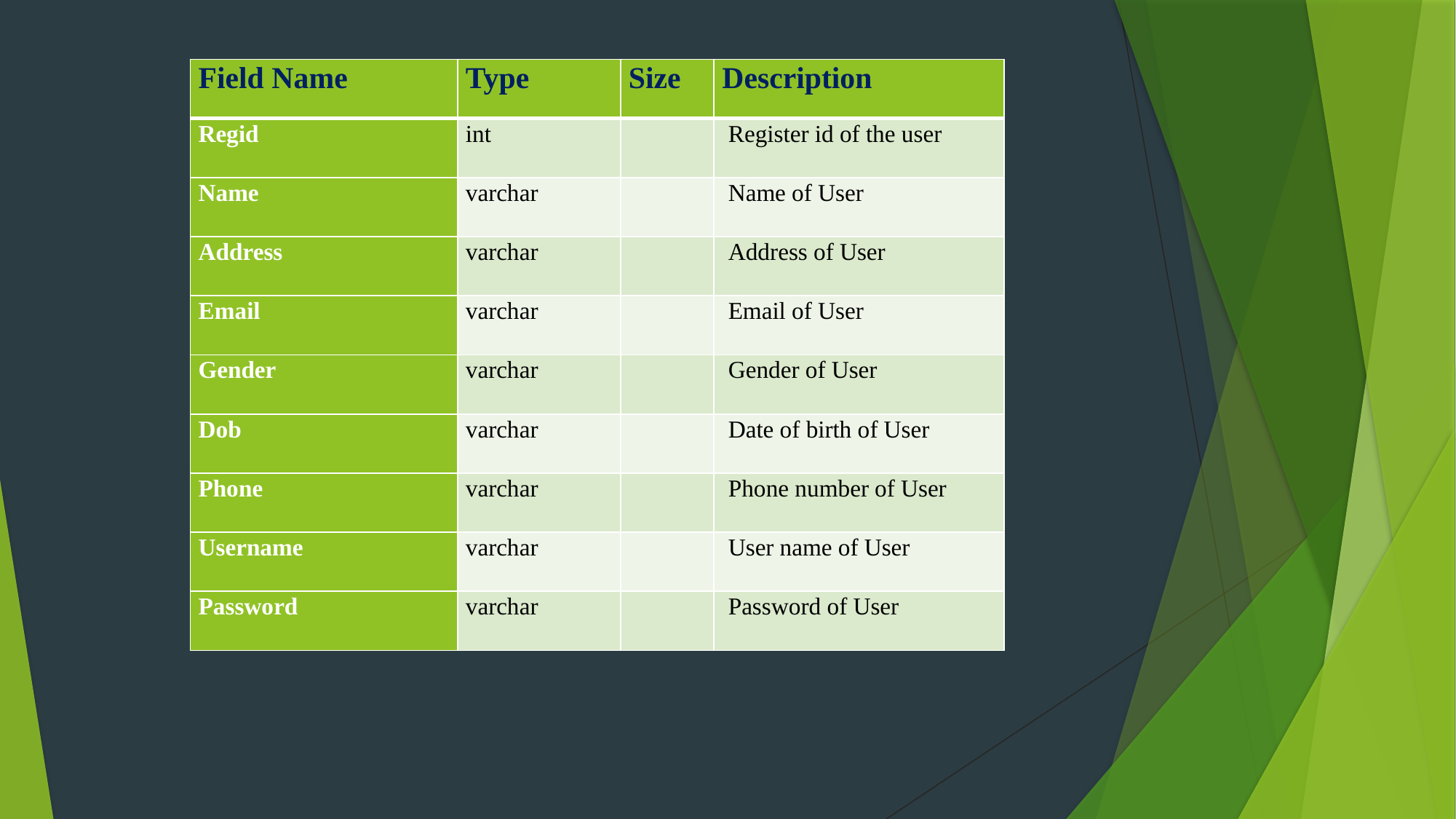

| Field Name | Type | Size | Description |
| --- | --- | --- | --- |
| Regid | int |  | Register id of the user |
| Name | varchar |  | Name of User |
| Address | varchar |  | Address of User |
| Email | varchar |  | Email of User |
| Gender | varchar |  | Gender of User |
| Dob | varchar |  | Date of birth of User |
| Phone | varchar |  | Phone number of User |
| Username | varchar |  | User name of User |
| Password | varchar |  | Password of User |